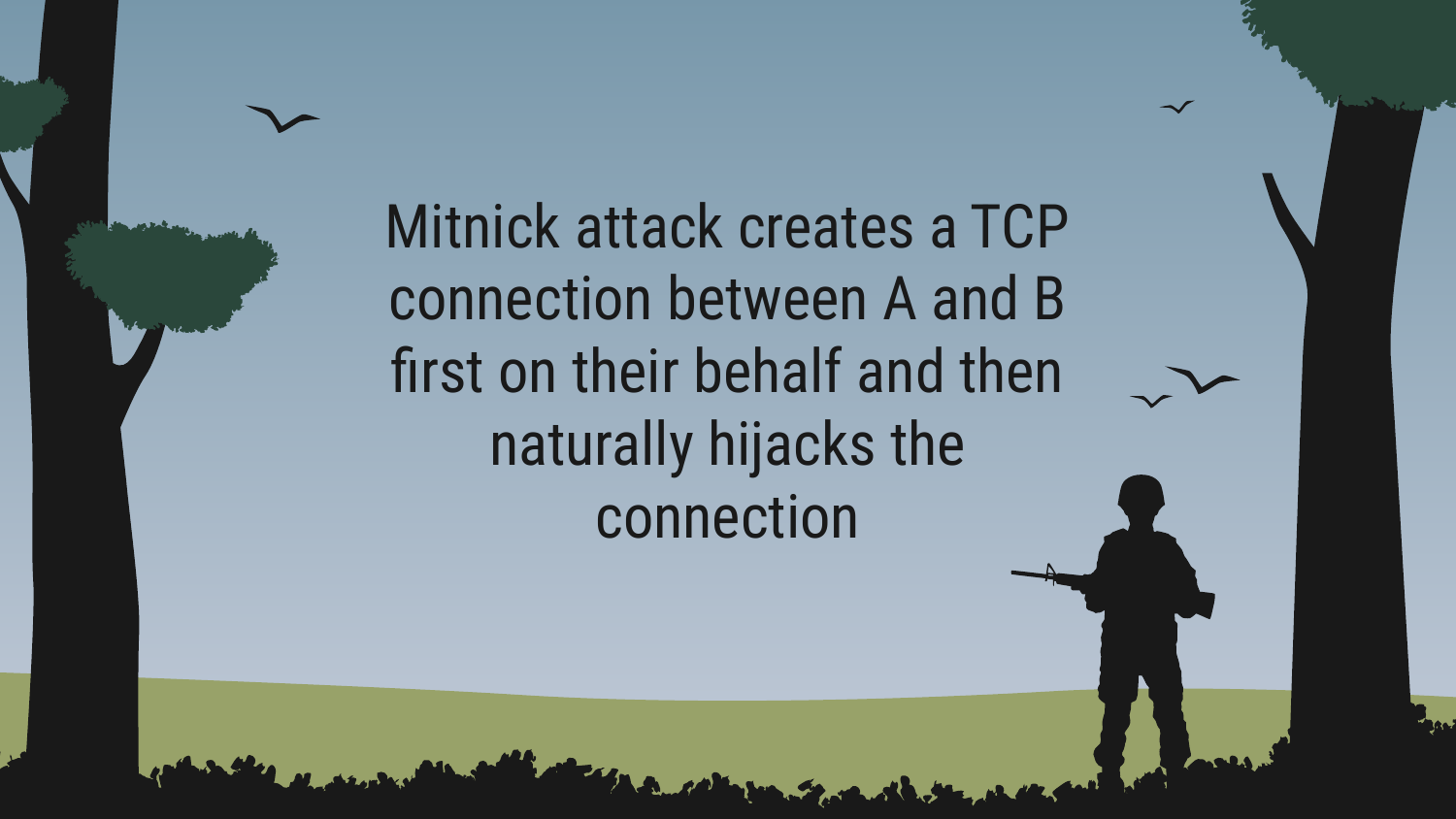

Mitnick attack creates a TCP connection between A and B first on their behalf and then naturally hijacks the connection